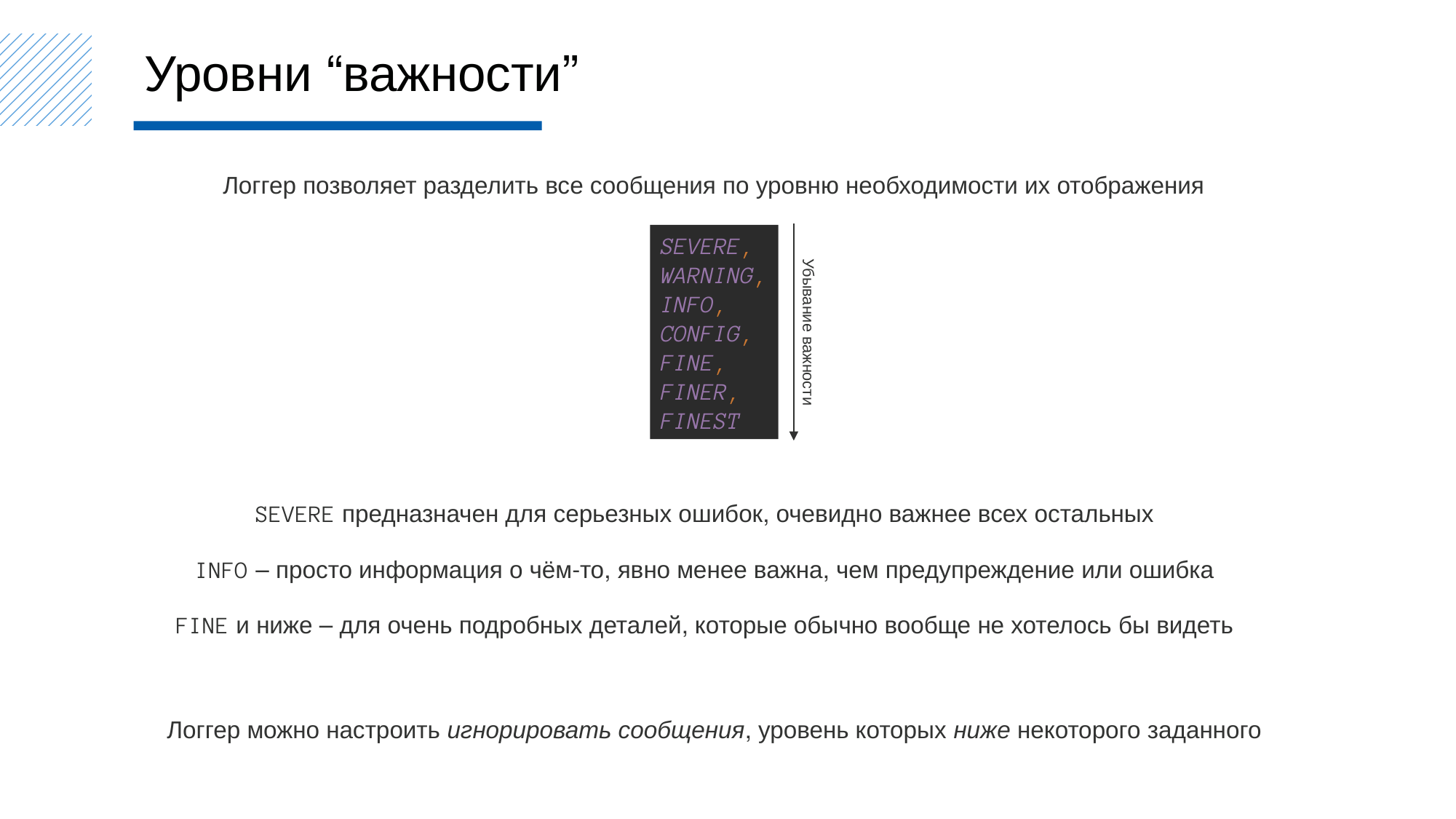

Уровни “важности”
Логгер позволяет разделить все сообщения по уровню необходимости их отображения
SEVERE,
WARNING,
INFO,
CONFIG,
FINE,
FINER,
FINEST
Убывание важности
SEVERE предназначен для серьезных ошибок, очевидно важнее всех остальных
INFO – просто информация о чём-то, явно менее важна, чем предупреждение или ошибка
FINE и ниже – для очень подробных деталей, которые обычно вообще не хотелось бы видеть
Логгер можно настроить игнорировать сообщения, уровень которых ниже некоторого заданного